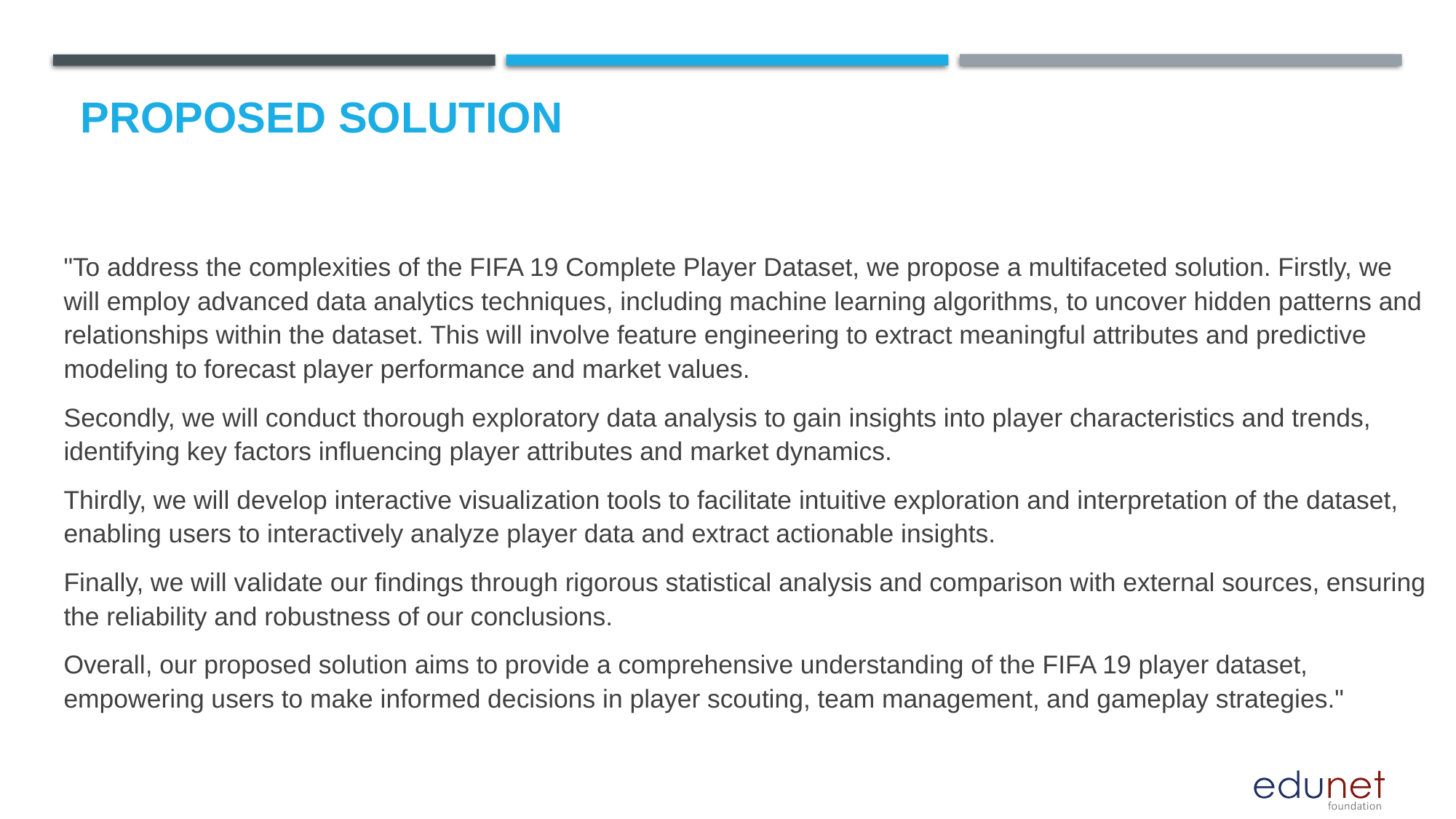

# Proposed Solution

"To address the complexities of the FIFA 19 Complete Player Dataset, we propose a multifaceted solution. Firstly, we will employ advanced data analytics techniques, including machine learning algorithms, to uncover hidden patterns and relationships within the dataset. This will involve feature engineering to extract meaningful attributes and predictive modeling to forecast player performance and market values.
Secondly, we will conduct thorough exploratory data analysis to gain insights into player characteristics and trends, identifying key factors influencing player attributes and market dynamics.
Thirdly, we will develop interactive visualization tools to facilitate intuitive exploration and interpretation of the dataset, enabling users to interactively analyze player data and extract actionable insights.
Finally, we will validate our findings through rigorous statistical analysis and comparison with external sources, ensuring the reliability and robustness of our conclusions.
Overall, our proposed solution aims to provide a comprehensive understanding of the FIFA 19 player dataset, empowering users to make informed decisions in player scouting, team management, and gameplay strategies."